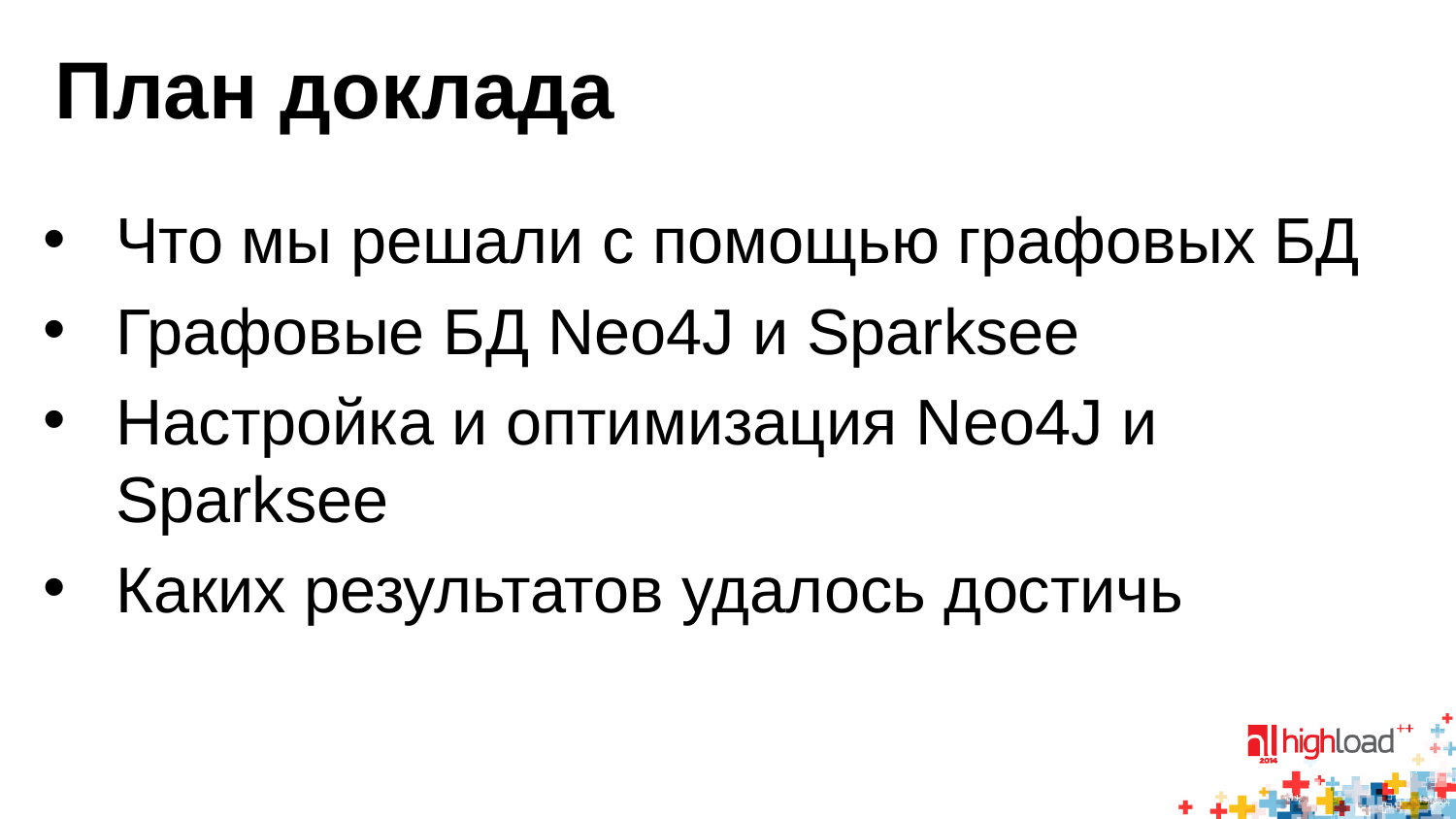

# План доклада
Что мы решали с помощью графовых БД
Графовые БД Neo4J и Sparksee
Настройка и оптимизация Neo4J и Sparksee
Каких результатов удалось достичь